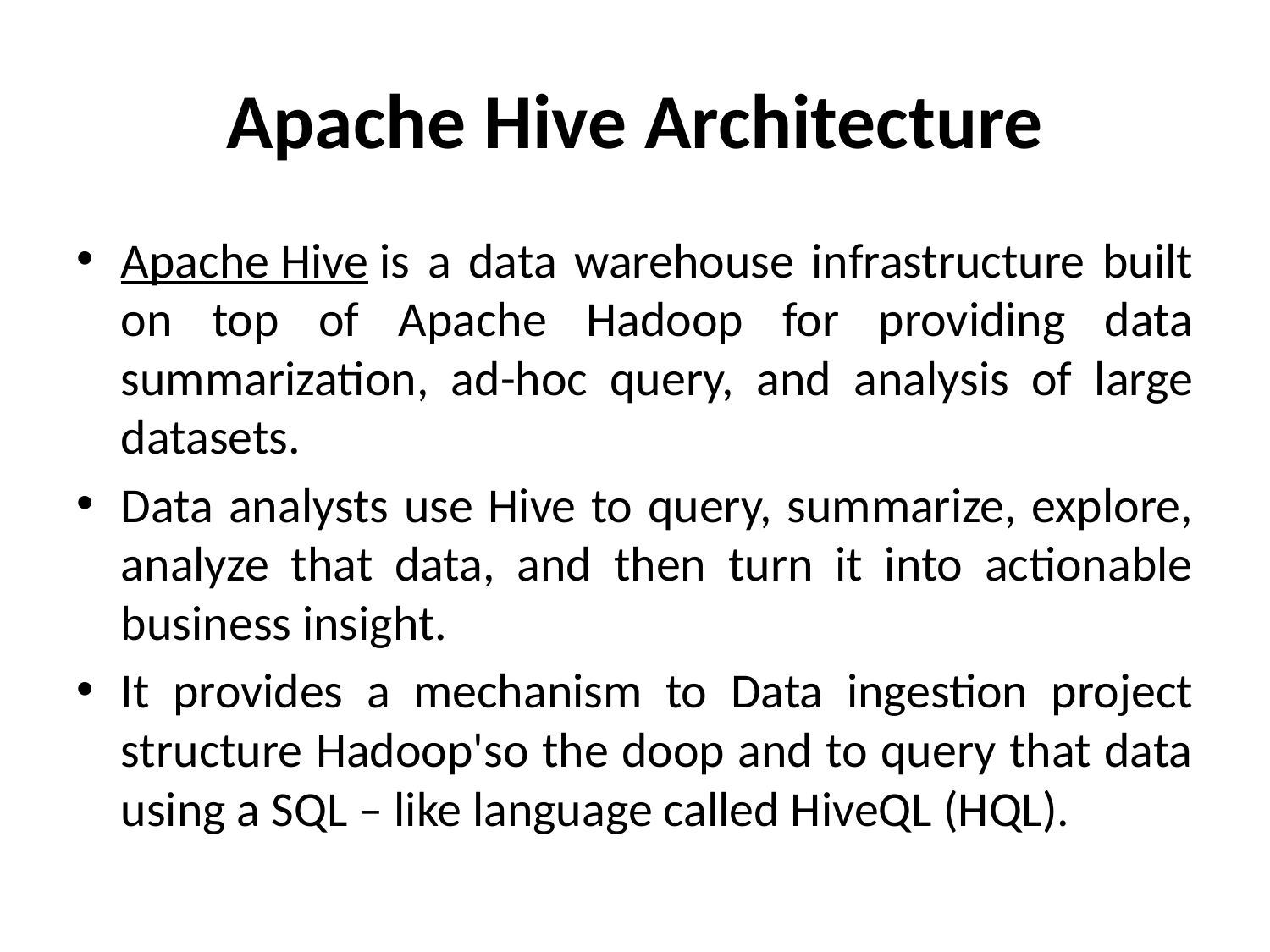

# Apache Hive Architecture
Apache Hive is a data warehouse infrastructure built on top of Apache Hadoop for providing data summarization, ad-hoc query, and analysis of large datasets.
Data analysts use Hive to query, summarize, explore, analyze that data, and then turn it into actionable business insight.
It provides a mechanism to Data ingestion project structure Hadoop'so the doop and to query that data using a SQL – like language called HiveQL (HQL).